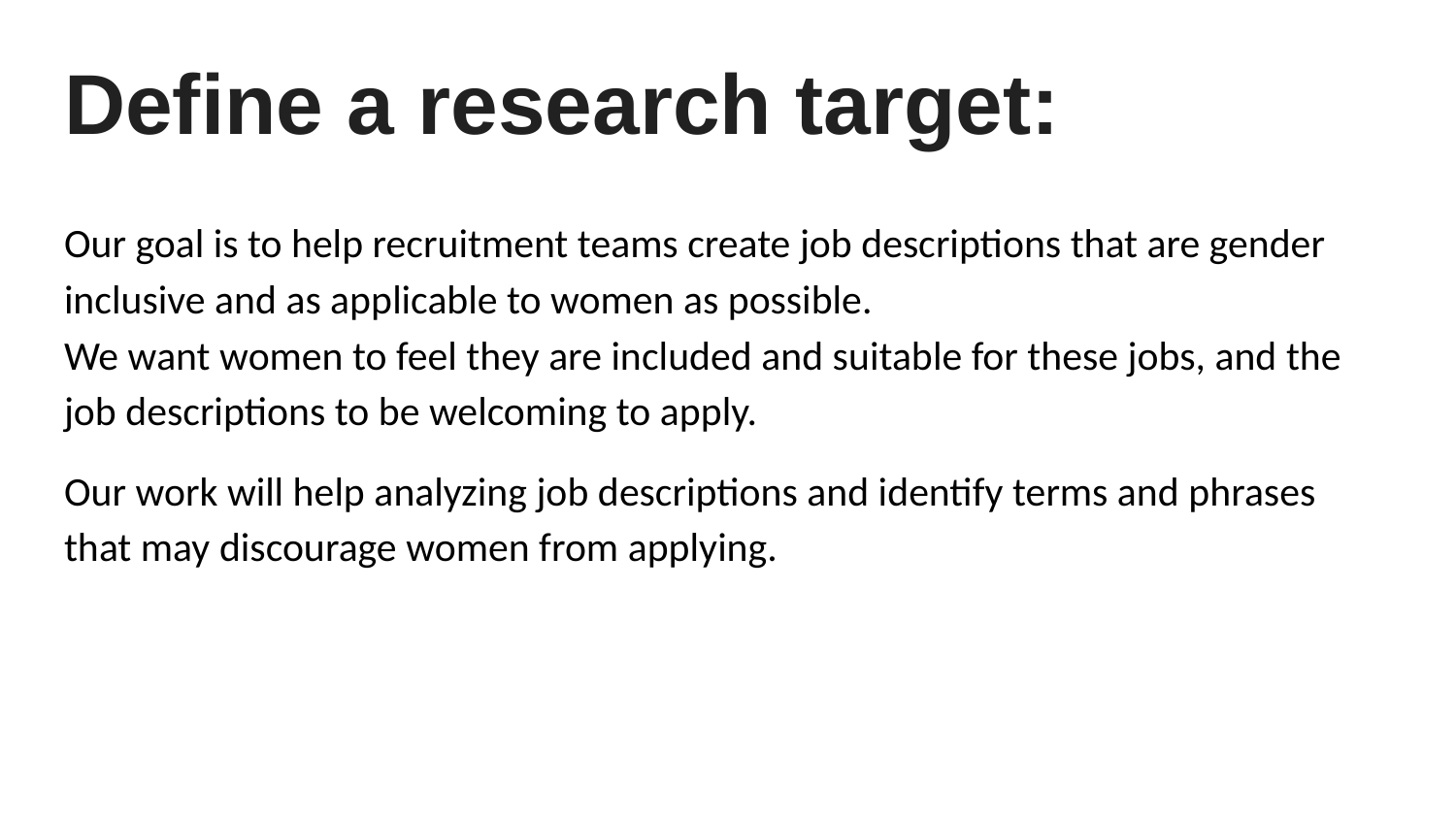

# Define a research target:
Our goal is to help recruitment teams create job descriptions that are gender inclusive and as applicable to women as possible.
We want women to feel they are included and suitable for these jobs, and the job descriptions to be welcoming to apply.
Our work will help analyzing job descriptions and identify terms and phrases that may discourage women from applying.